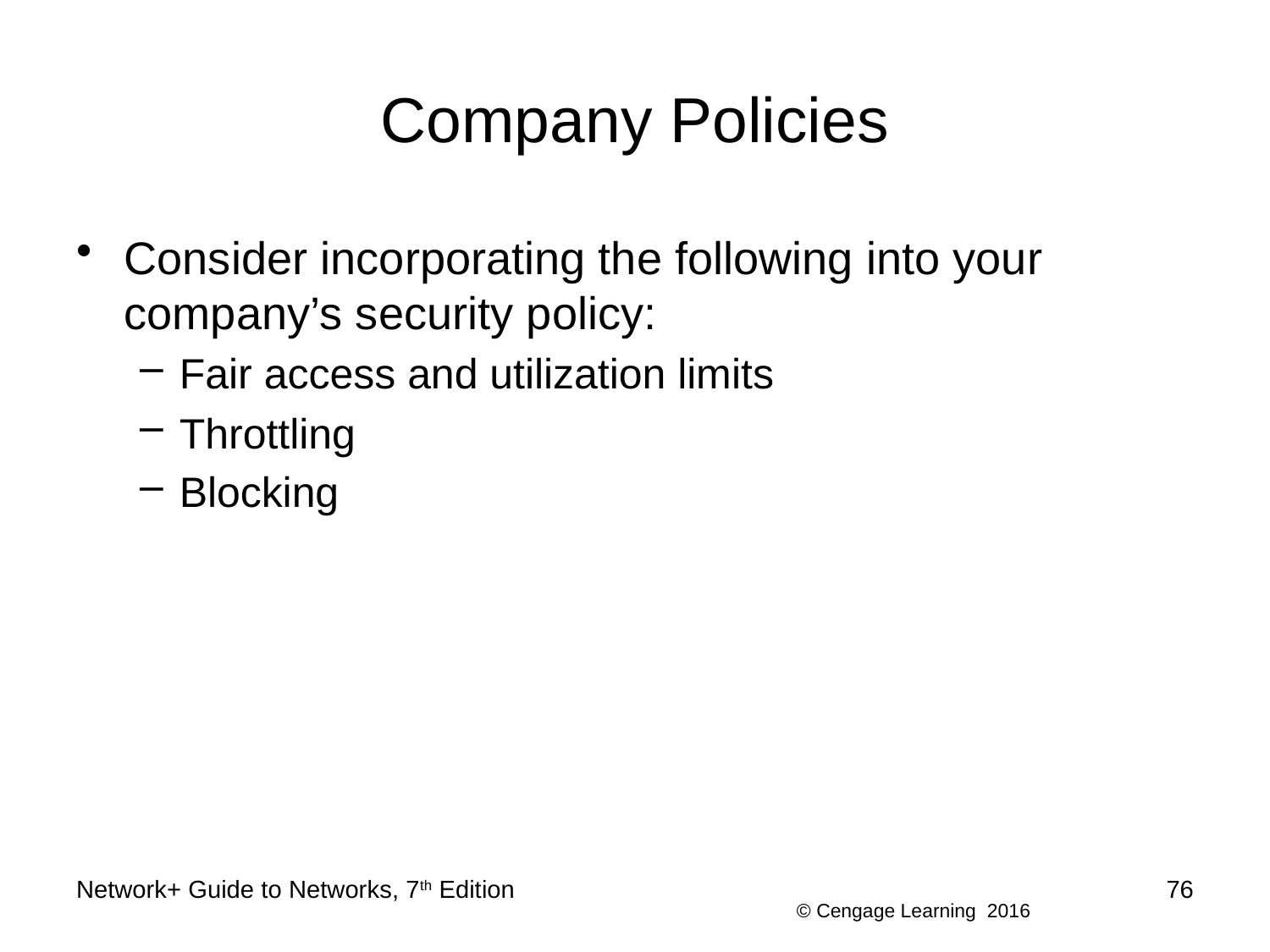

# Company Policies
Consider incorporating the following into your company’s security policy:
Fair access and utilization limits
Throttling
Blocking
Network+ Guide to Networks, 7th Edition
76